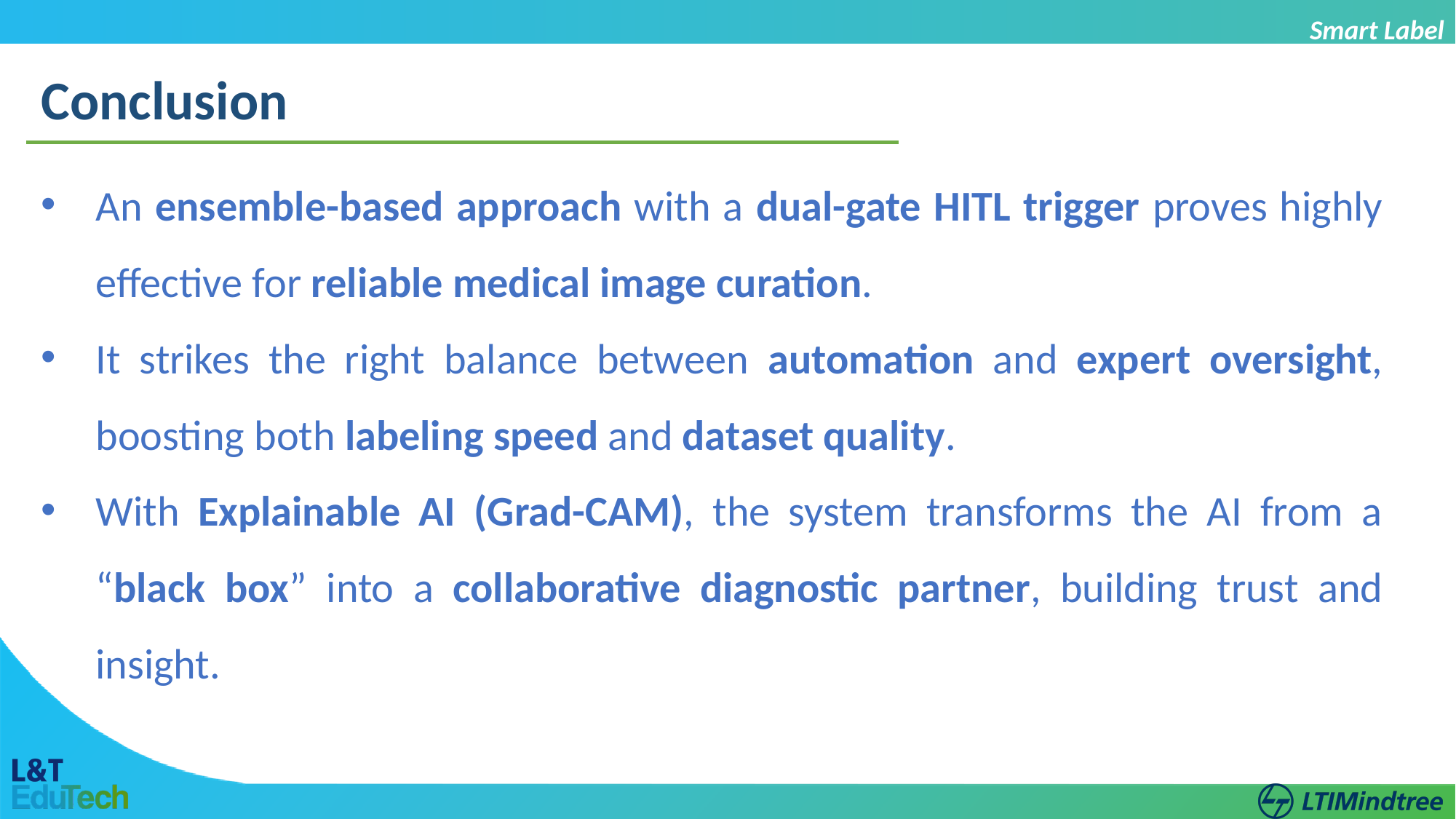

Smart Label

Conclusion
An ensemble-based approach with a dual-gate HITL trigger proves highly effective for reliable medical image curation.
It strikes the right balance between automation and expert oversight, boosting both labeling speed and dataset quality.
With Explainable AI (Grad-CAM), the system transforms the AI from a “black box” into a collaborative diagnostic partner, building trust and insight.